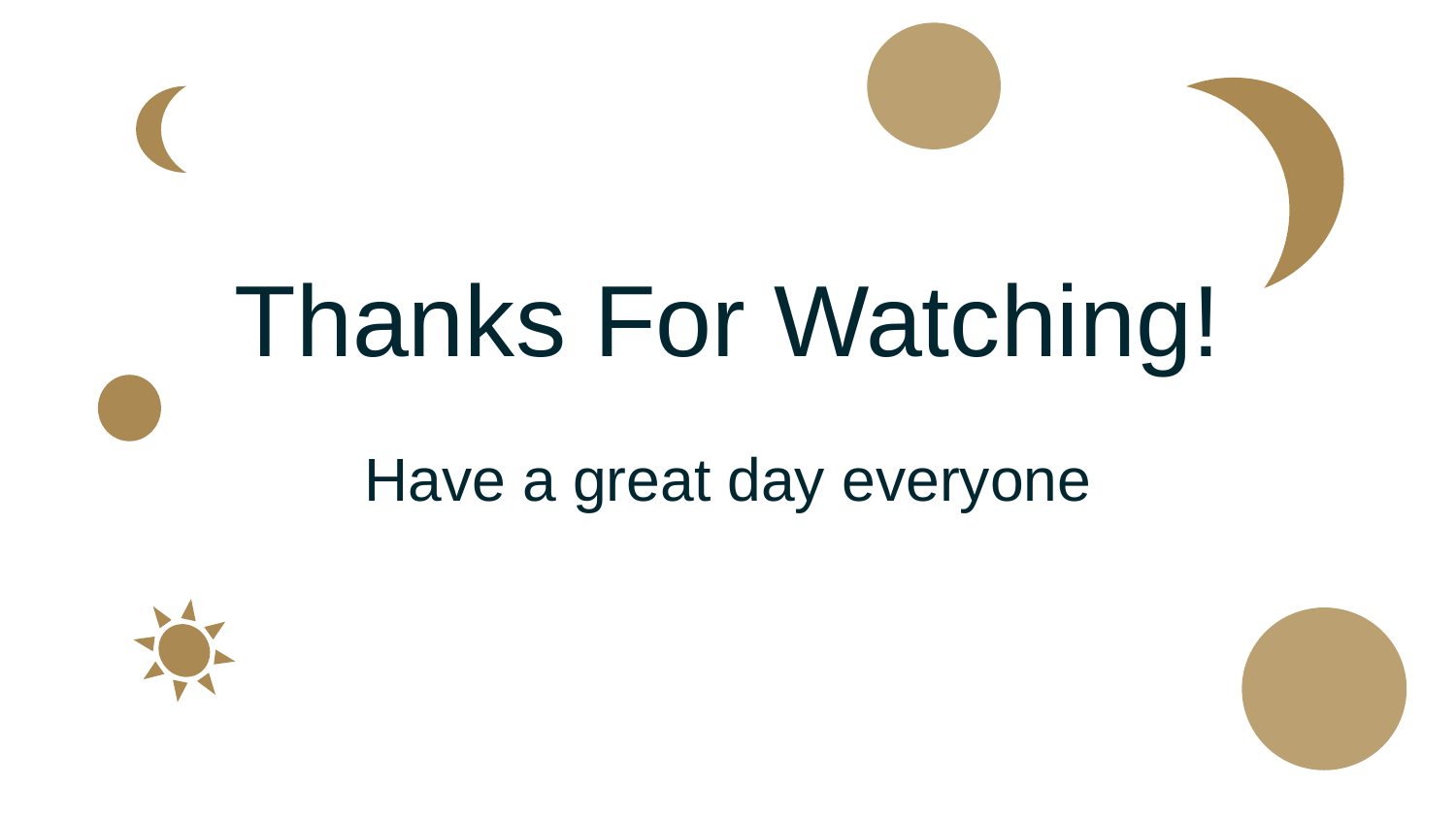

Kết luận 1

Text

Thanks For Watching!
Have a great day everyone

Kết luận 2

Text